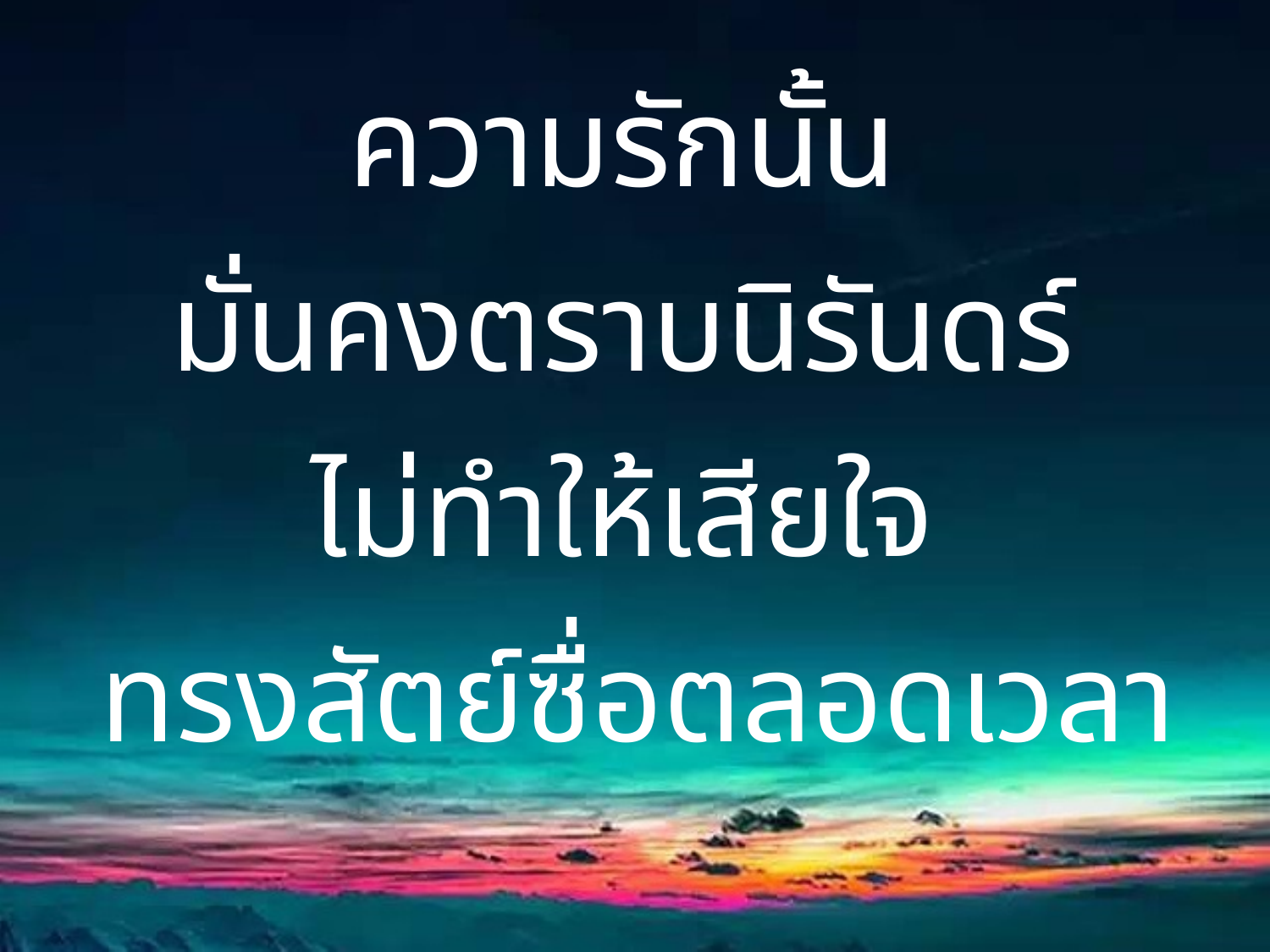

ความรักนั้น
มั่นคงตราบนิรันดร์
ไม่ทำให้เสียใจ
ทรงสัตย์ซื่อตลอดเวลา